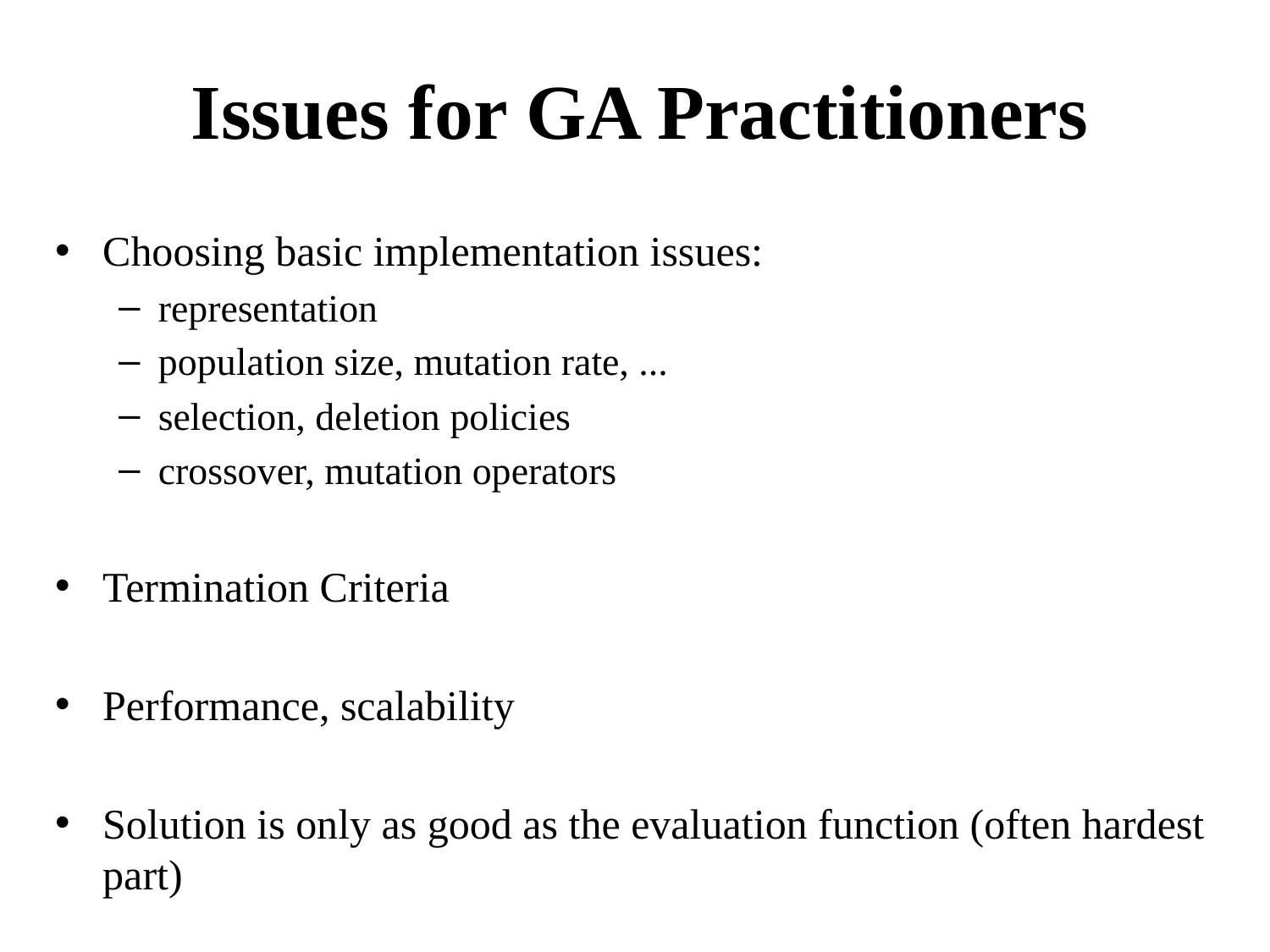

# Issues for GA Practitioners

Choosing basic implementation issues:
representation
population size, mutation rate, ...
selection, deletion policies
crossover, mutation operators

Termination Criteria

Performance, scalability

Solution is only as good as the evaluation function (often hardest part)